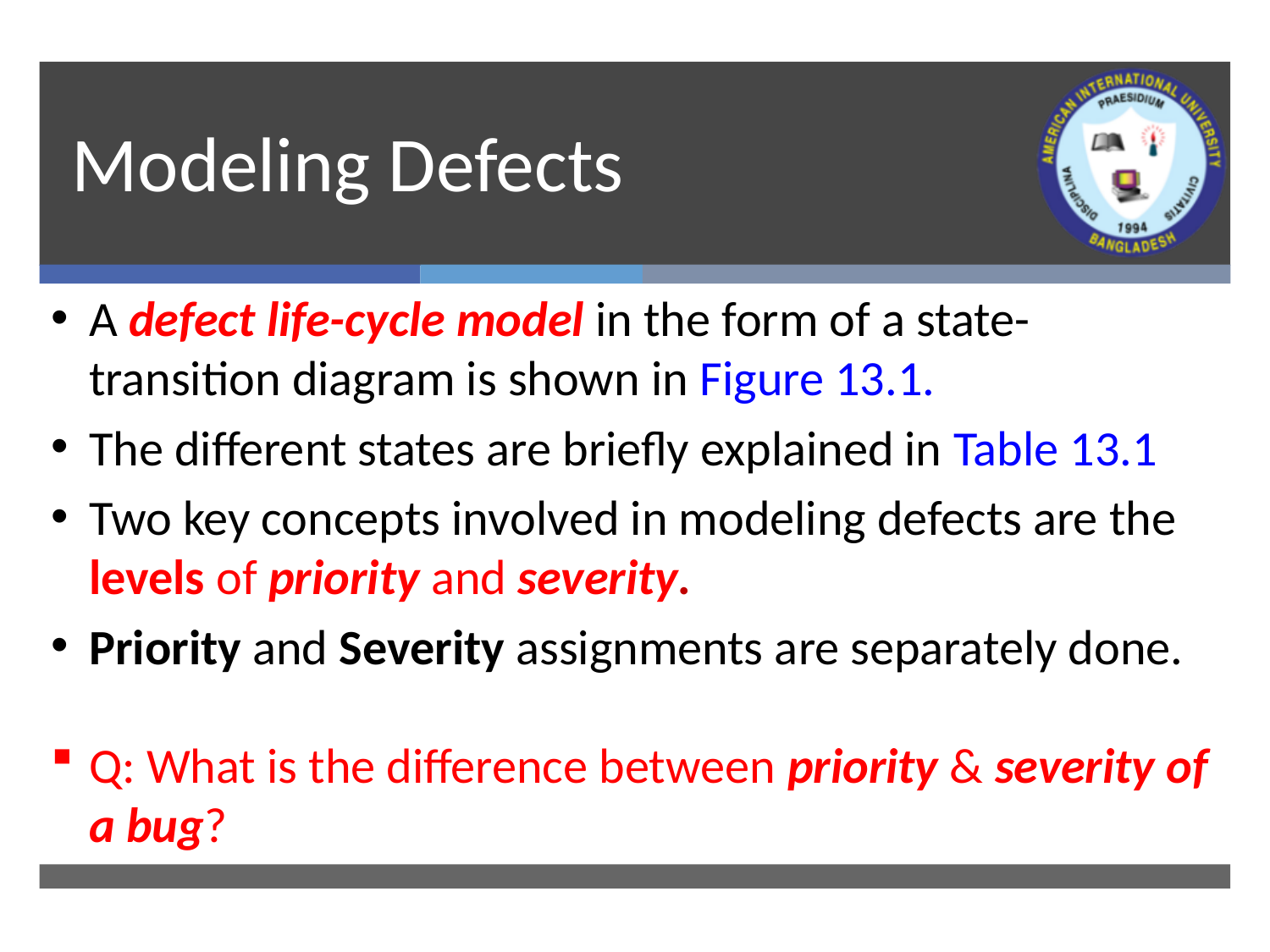

# Modeling Defects
A defect life-cycle model in the form of a state-transition diagram is shown in Figure 13.1.
The different states are briefly explained in Table 13.1
Two key concepts involved in modeling defects are the levels of priority and severity.
Priority and Severity assignments are separately done.

Q: What is the difference between priority & severity of a bug?